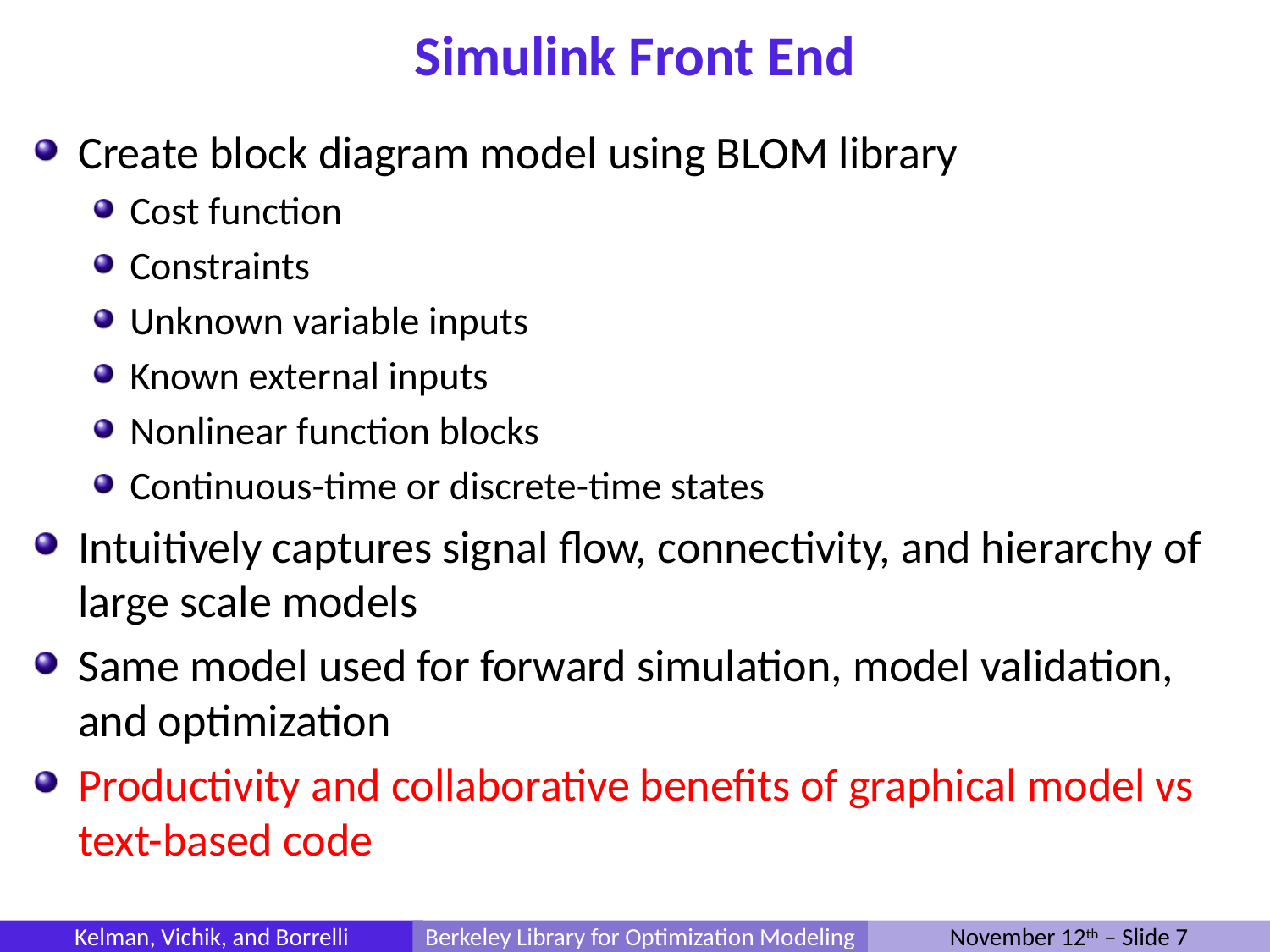

# Simulink Front End
Create block diagram model using BLOM library
Cost function
Constraints
Unknown variable inputs
Known external inputs
Nonlinear function blocks
Continuous-time or discrete-time states
Intuitively captures signal flow, connectivity, and hierarchy of large scale models
Same model used for forward simulation, model validation, and optimization
Productivity and collaborative benefits of graphical model vs text-based code